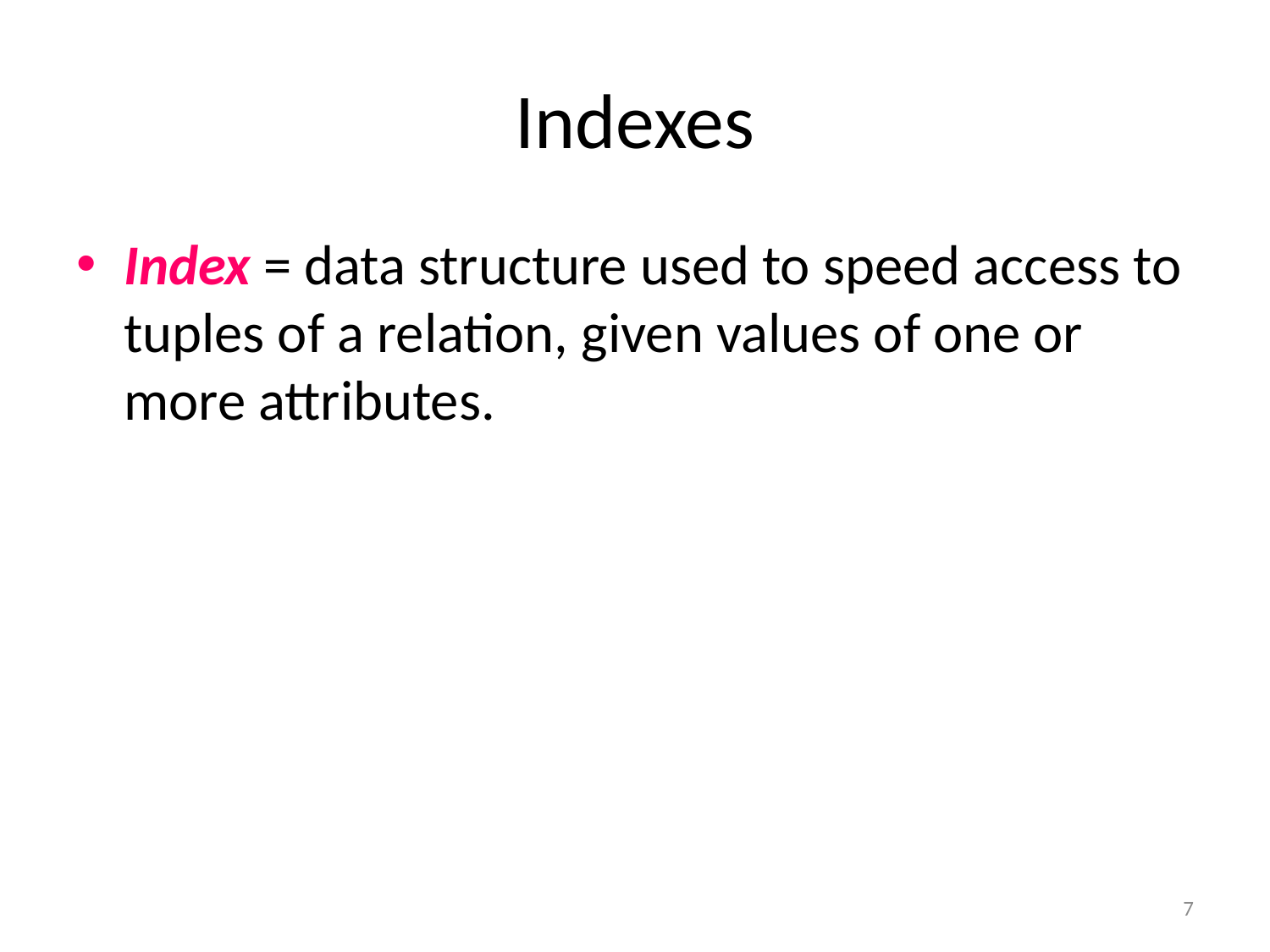

# Indexes
Index = data structure used to speed access to tuples of a relation, given values of one or more attributes.
7